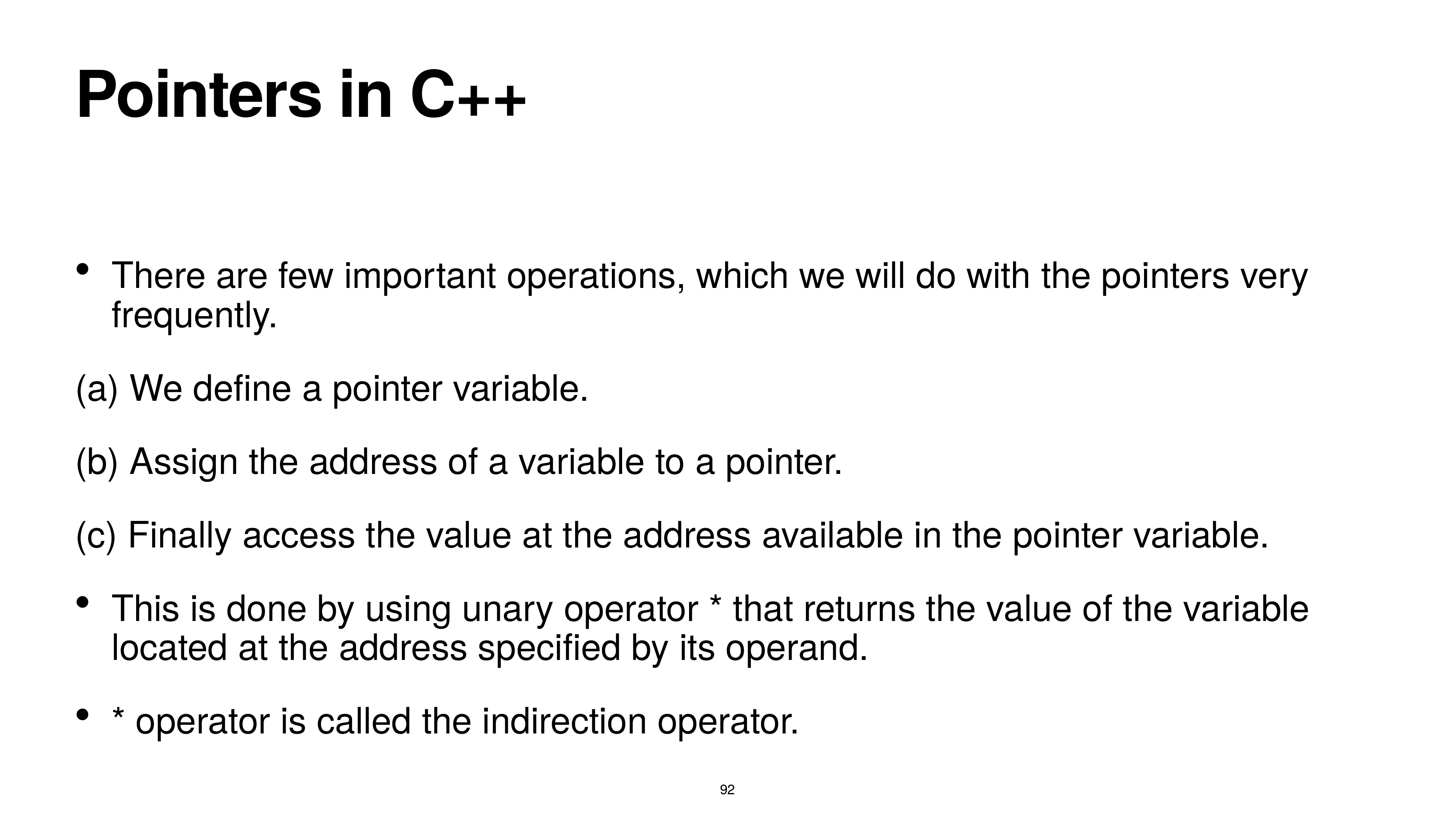

# Pointers in C++

There are few important operations, which we will do with the pointers very frequently.
(a) We define a pointer variable.
(b) Assign the address of a variable to a pointer.
(c) Finally access the value at the address available in the pointer variable.
This is done by using unary operator * that returns the value of the variable located at the address specified by its operand.
* operator is called the indirection operator.
92